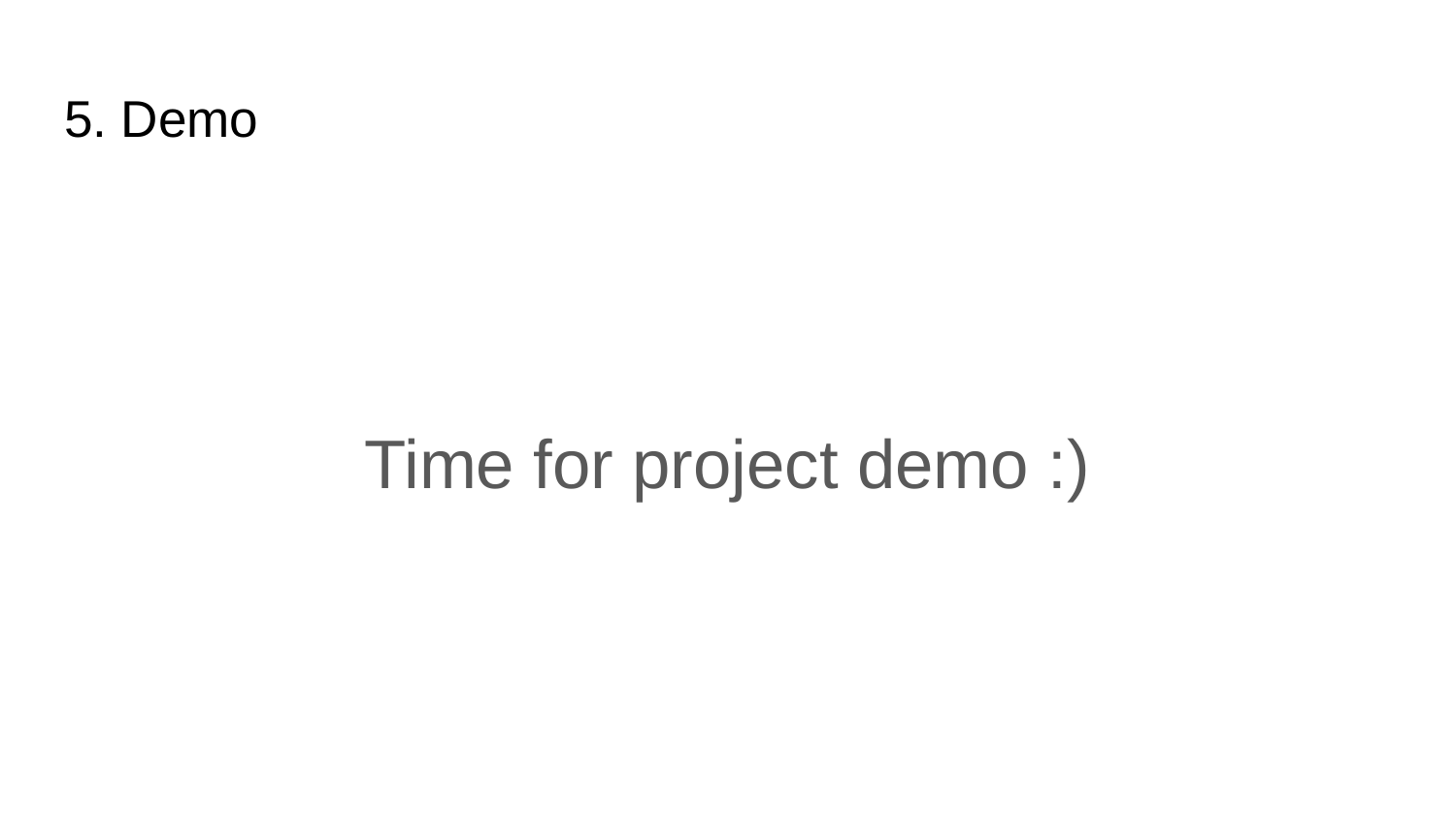

# 5. Demo
Time for project demo :)